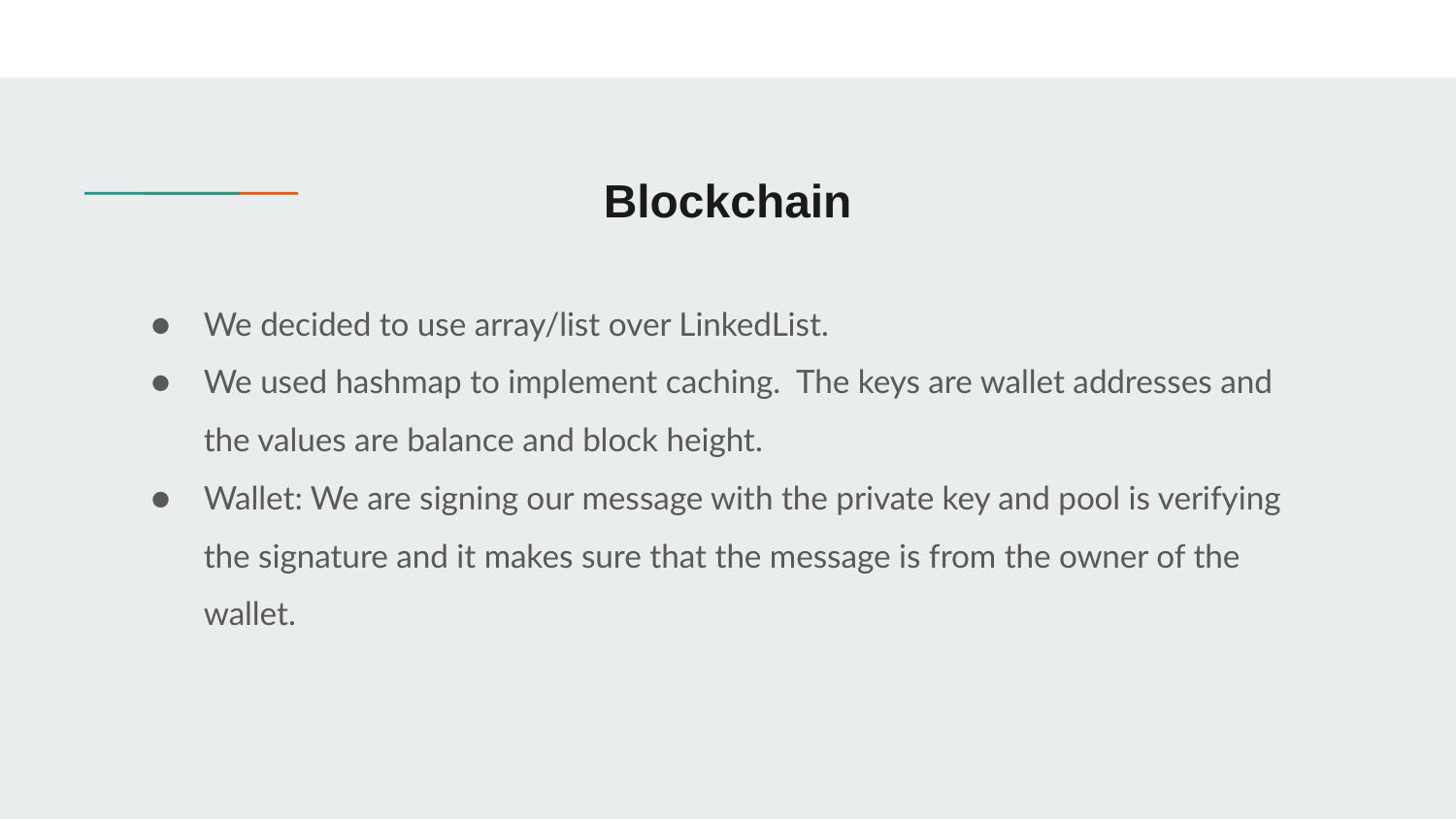

# Blockchain
We decided to use array/list over LinkedList.
We used hashmap to implement caching.  The keys are wallet addresses and the values are balance and block height.
Wallet: We are signing our message with the private key and pool is verifying the signature and it makes sure that the message is from the owner of the wallet.